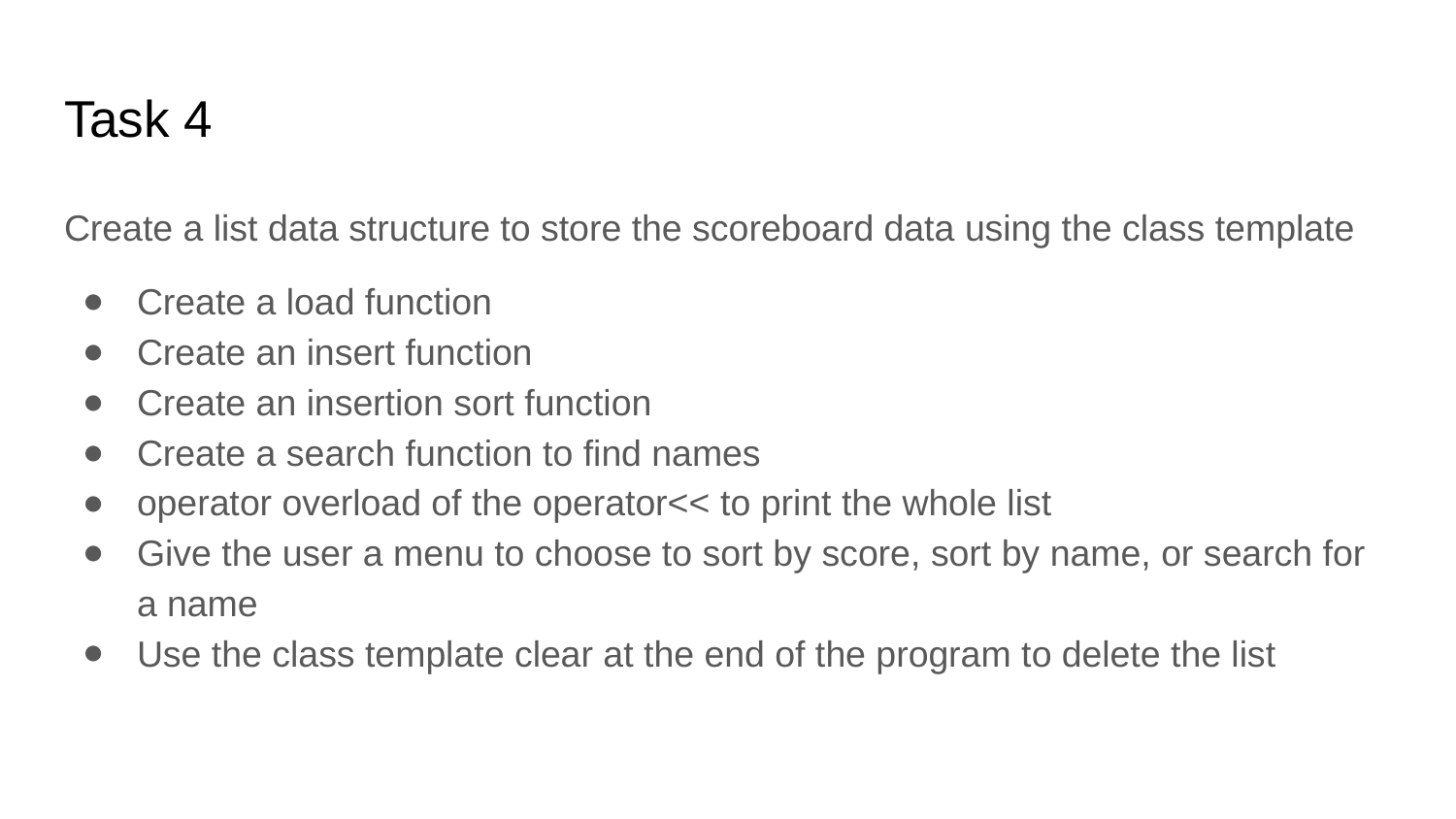

# Task 4
Create a list data structure to store the scoreboard data using the class template
Create a load function
Create an insert function
Create an insertion sort function
Create a search function to find names
operator overload of the operator<< to print the whole list
Give the user a menu to choose to sort by score, sort by name, or search for a name
Use the class template clear at the end of the program to delete the list